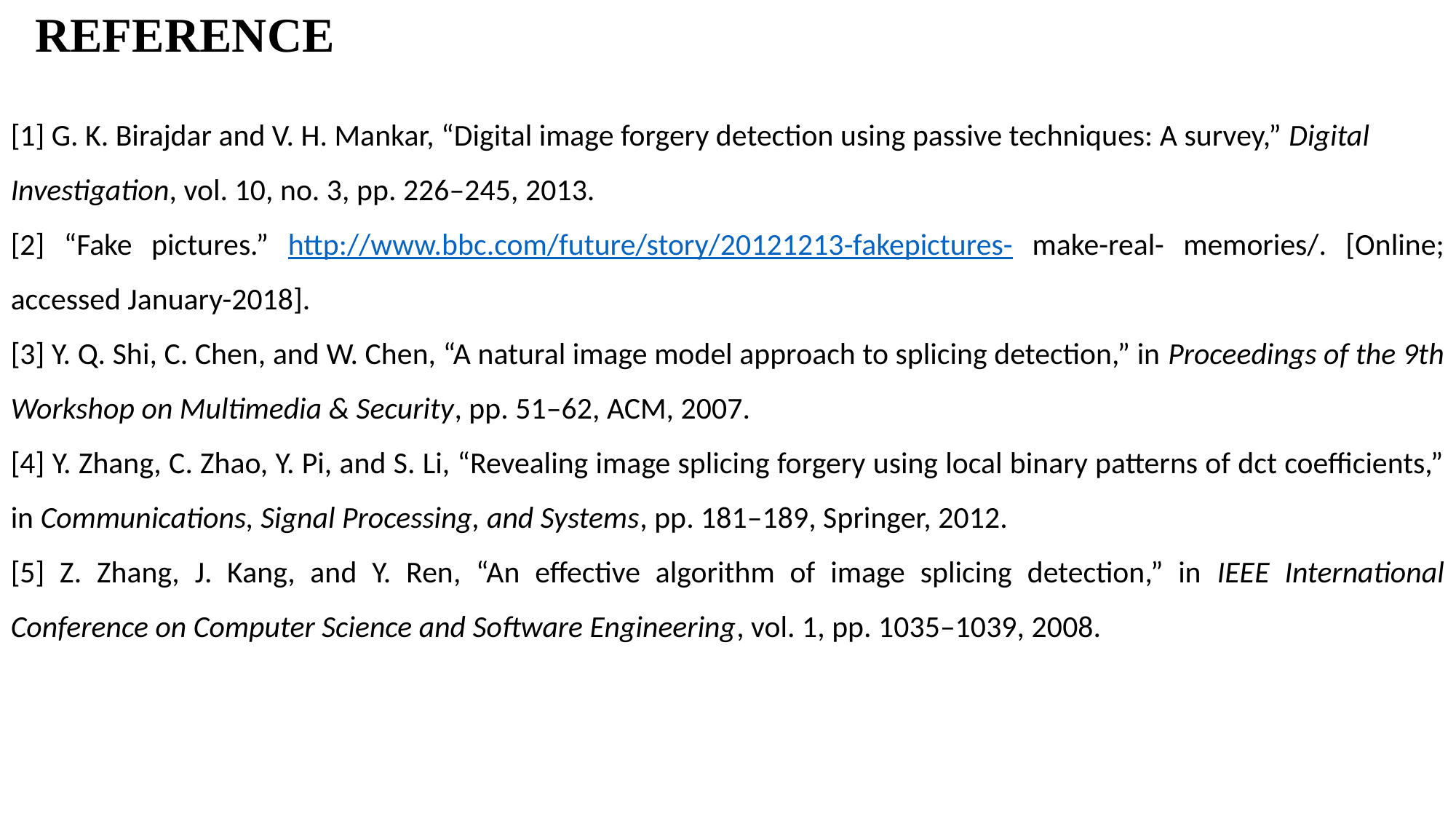

REFERENCE
[1] G. K. Birajdar and V. H. Mankar, “Digital image forgery detection using passive techniques: A survey,” Digital Investigation, vol. 10, no. 3, pp. 226–245, 2013.
[2] “Fake pictures.” http://www.bbc.com/future/story/20121213-fakepictures- make-real- memories/. [Online; accessed January-2018].
[3] Y. Q. Shi, C. Chen, and W. Chen, “A natural image model approach to splicing detection,” in Proceedings of the 9th Workshop on Multimedia & Security, pp. 51–62, ACM, 2007.
[4] Y. Zhang, C. Zhao, Y. Pi, and S. Li, “Revealing image splicing forgery using local binary patterns of dct coefficients,” in Communications, Signal Processing, and Systems, pp. 181–189, Springer, 2012.
[5] Z. Zhang, J. Kang, and Y. Ren, “An effective algorithm of image splicing detection,” in IEEE International Conference on Computer Science and Software Engineering, vol. 1, pp. 1035–1039, 2008.